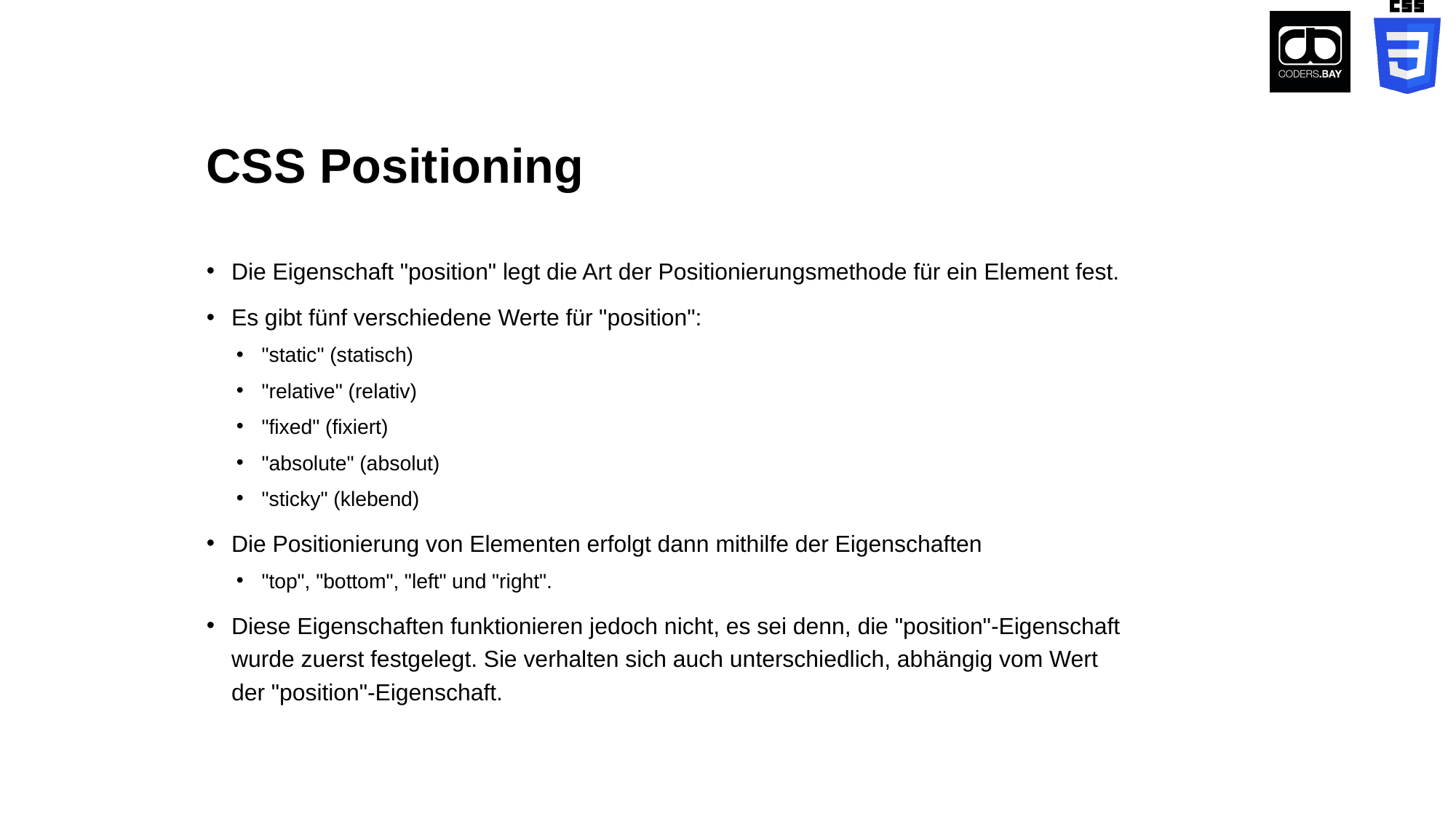

# CSS Positioning
Die Eigenschaft "position" legt die Art der Positionierungsmethode für ein Element fest.
Es gibt fünf verschiedene Werte für "position":
"static" (statisch)
"relative" (relativ)
"fixed" (fixiert)
"absolute" (absolut)
"sticky" (klebend)
Die Positionierung von Elementen erfolgt dann mithilfe der Eigenschaften
"top", "bottom", "left" und "right".
Diese Eigenschaften funktionieren jedoch nicht, es sei denn, die "position"-Eigenschaft wurde zuerst festgelegt. Sie verhalten sich auch unterschiedlich, abhängig vom Wert der "position"-Eigenschaft.